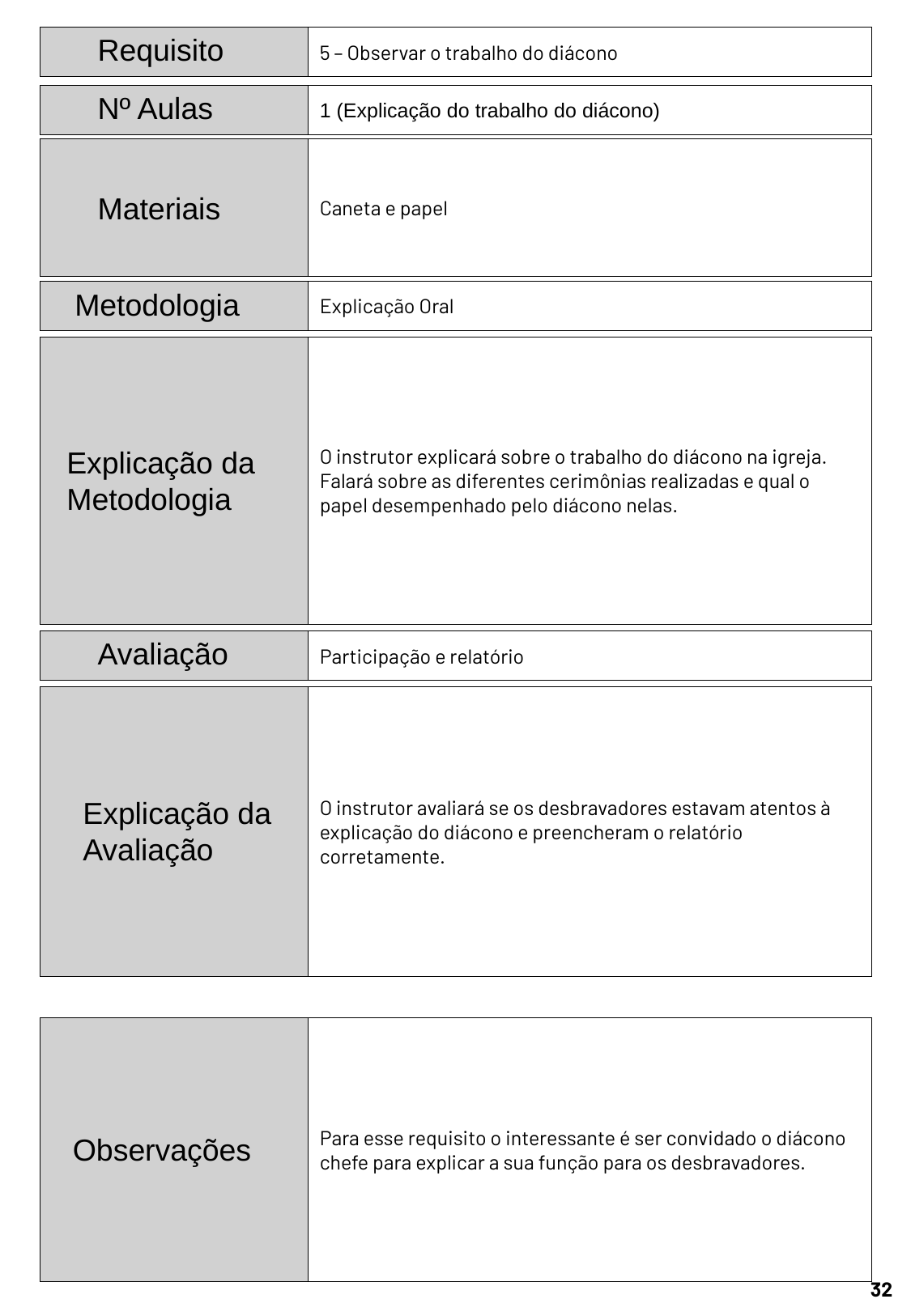

Requisito

5 – Observar o trabalho do diácono
Nº Aulas

1 (Explicação do trabalho do diácono)

Caneta e papel
Materiais
Metodologia

Explicação Oral
O instrutor explicará sobre o trabalho do diácono na igreja. Falará sobre as diferentes cerimônias realizadas e qual o papel desempenhado pelo diácono nelas.

Explicação da Metodologia
Avaliação

Participação e relatório

O instrutor avaliará se os desbravadores estavam atentos à explicação do diácono e preencheram o relatório corretamente.
Explicação da Avaliação

Para esse requisito o interessante é ser convidado o diácono chefe para explicar a sua função para os desbravadores.
Observações
32